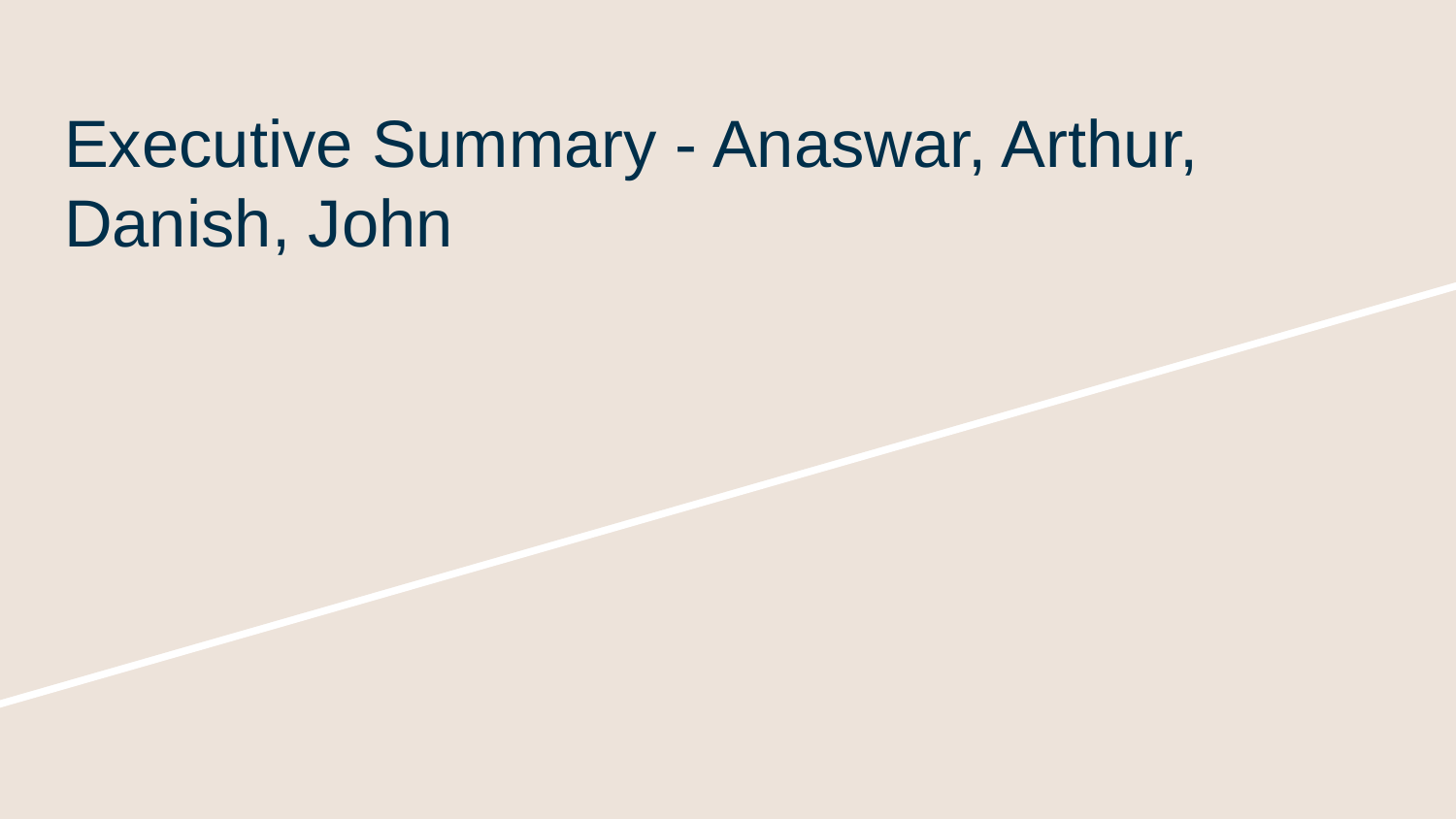

# Executive Summary - Anaswar, Arthur, Danish, John